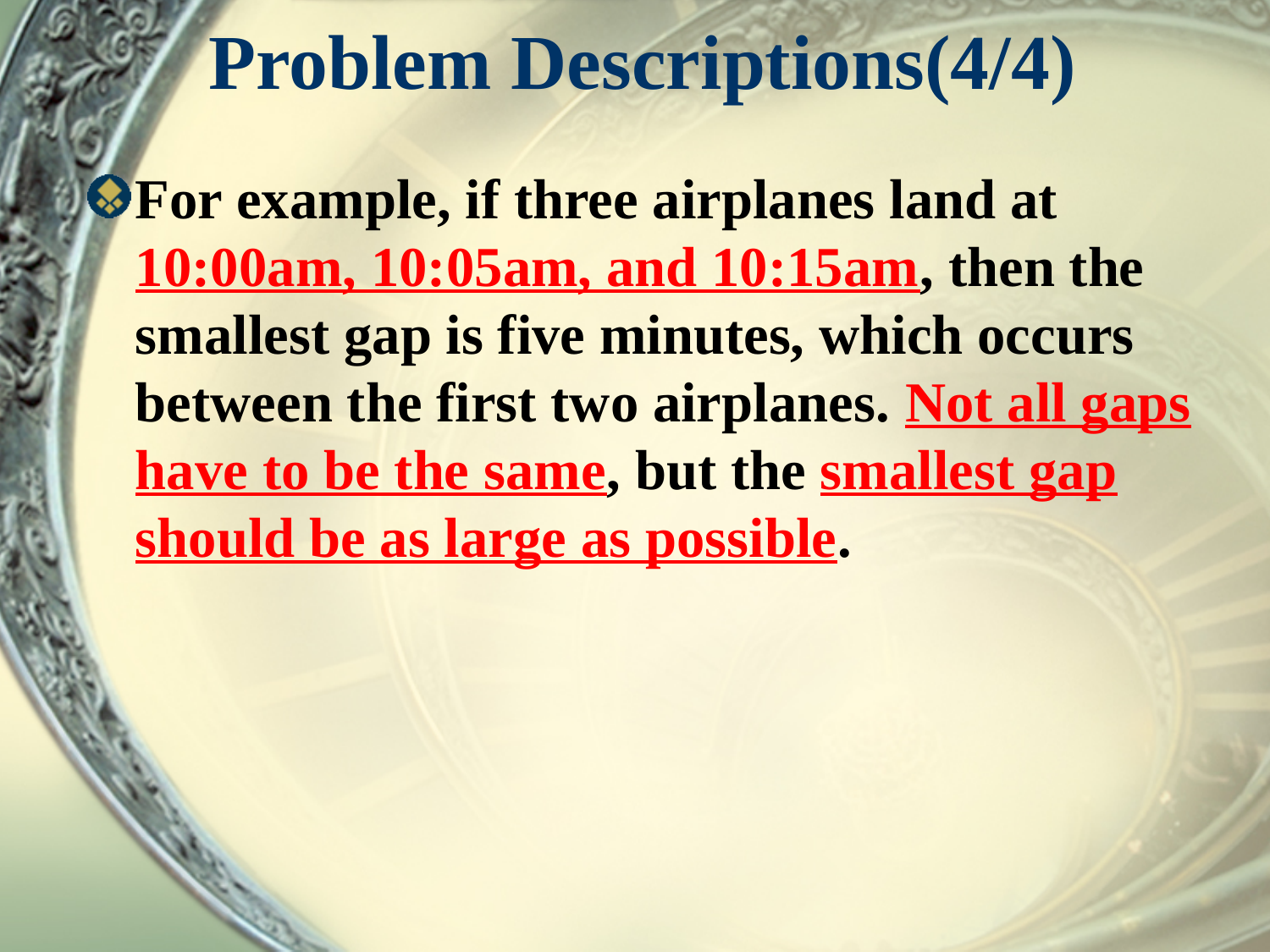

# Problem Descriptions(4/4)
For example, if three airplanes land at 10:00am, 10:05am, and 10:15am, then the smallest gap is five minutes, which occurs between the first two airplanes. Not all gaps have to be the same, but the smallest gap should be as large as possible.